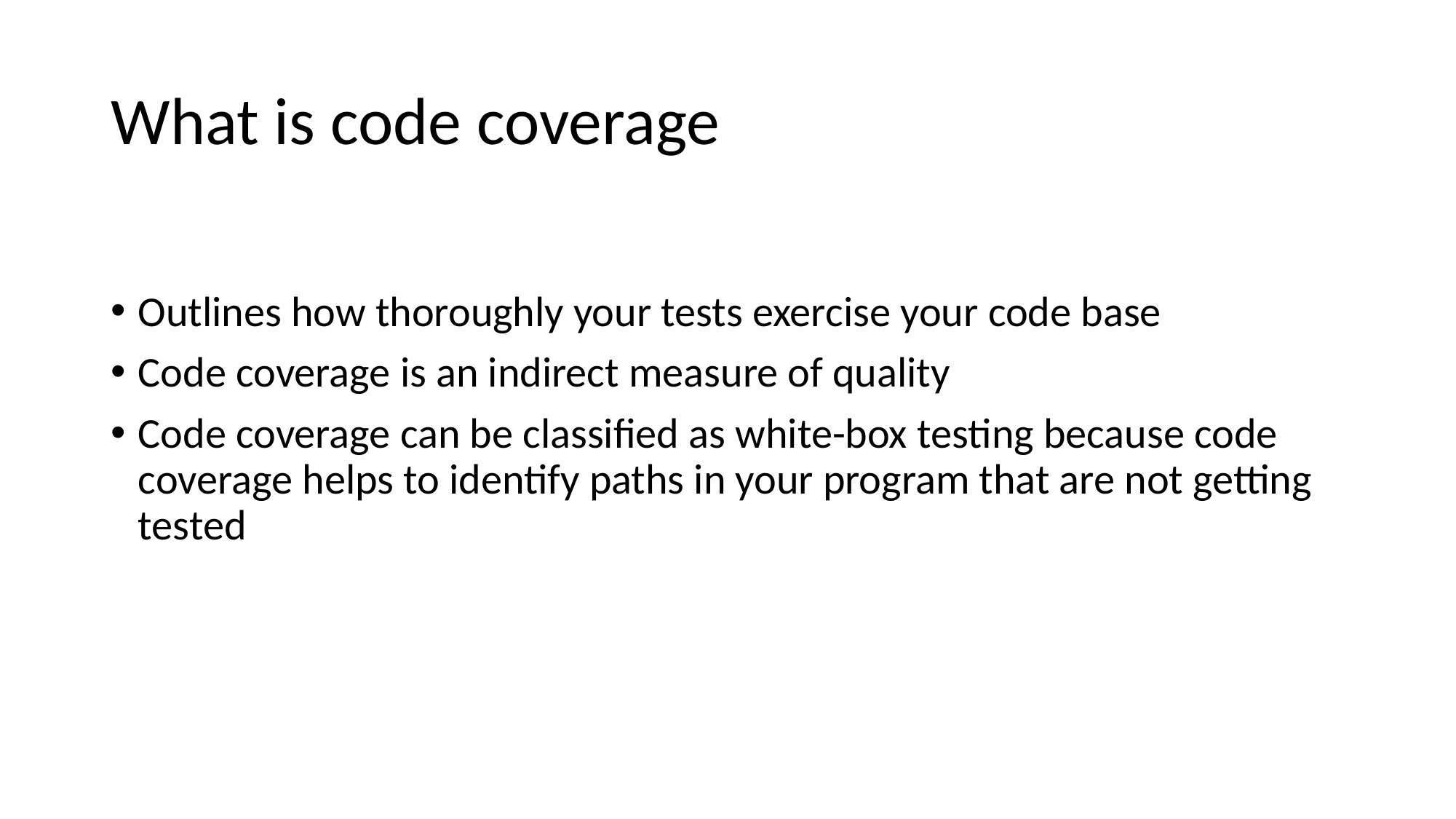

# What is code coverage

Outlines how thoroughly your tests exercise your code base
Code coverage is an indirect measure of quality
Code coverage can be classified as white-box testing because code coverage helps to identify paths in your program that are not getting tested